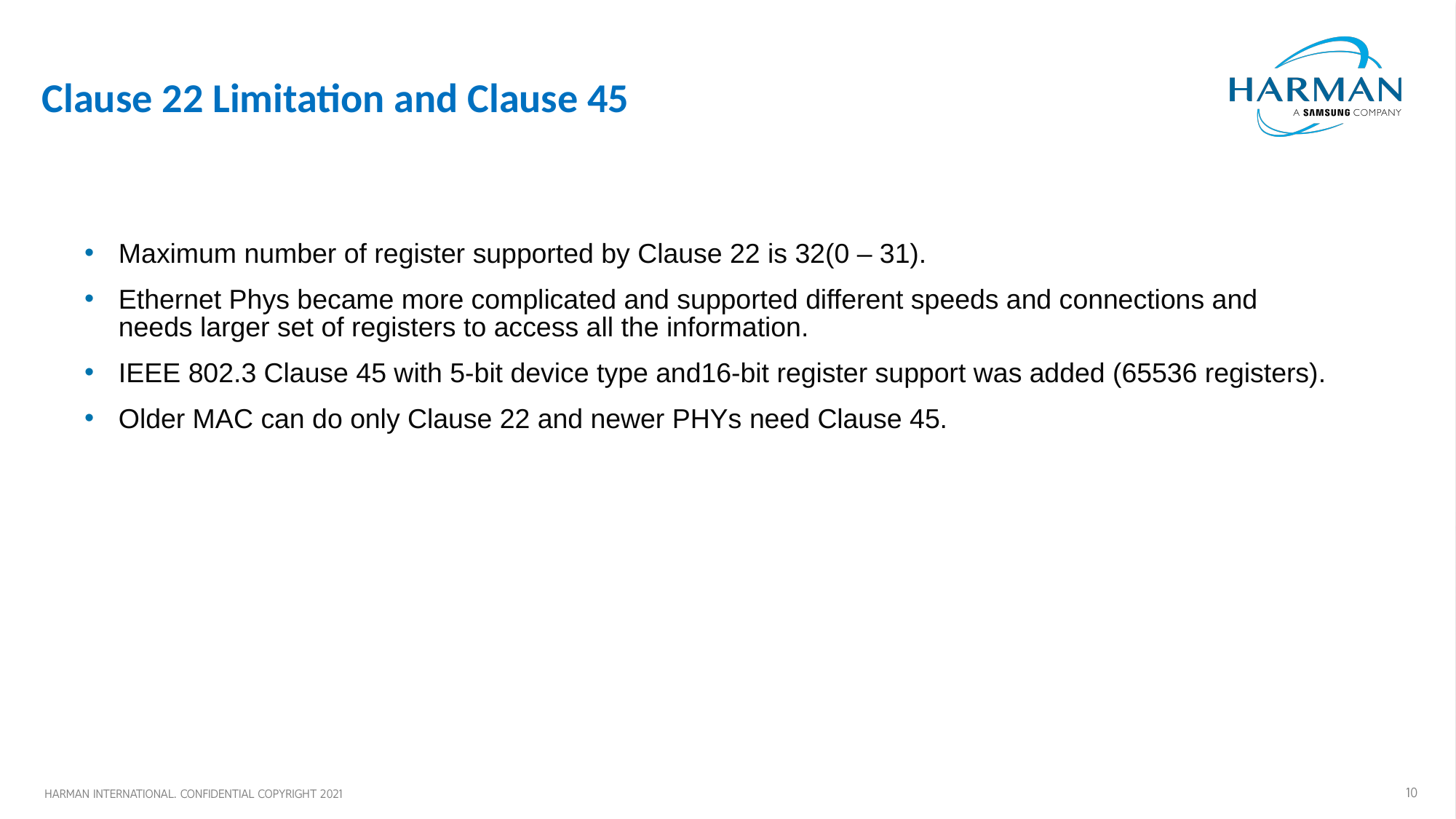

Clause 22 Limitation and Clause 45

Maximum number of register supported by Clause 22 is 32(0 – 31).
Ethernet Phys became more complicated and supported different speeds and connections and needs larger set of registers to access all the information.
IEEE 802.3 Clause 45 with 5-bit device type and16-bit register support was added (65536 registers).
Older MAC can do only Clause 22 and newer PHYs need Clause 45.